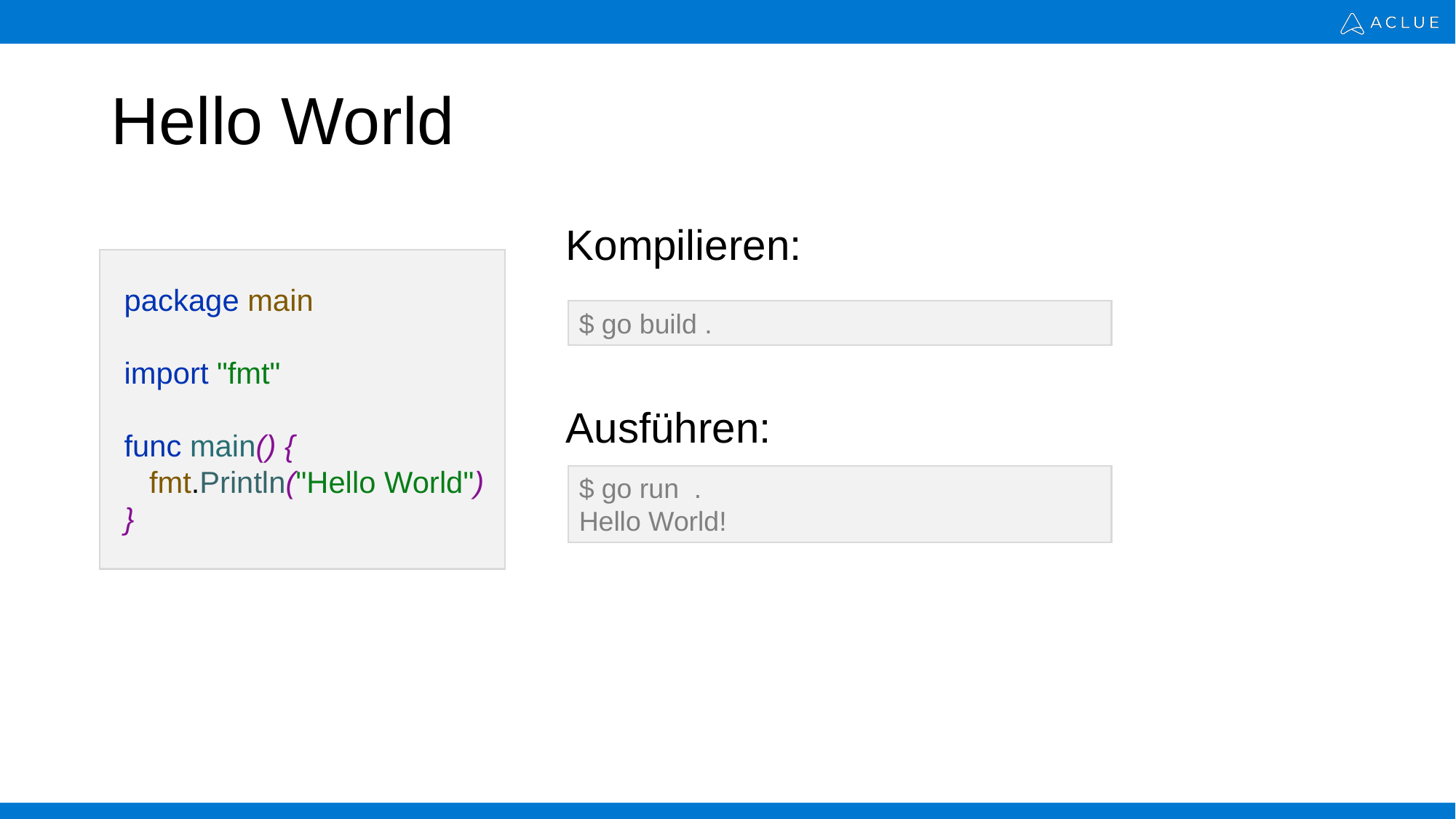

# Hello World
Kompilieren:

Ausführen:

package main
import "fmt"
func main() {
   fmt.Println("Hello World")
}
$ go build .
$ go run  .
Hello World!